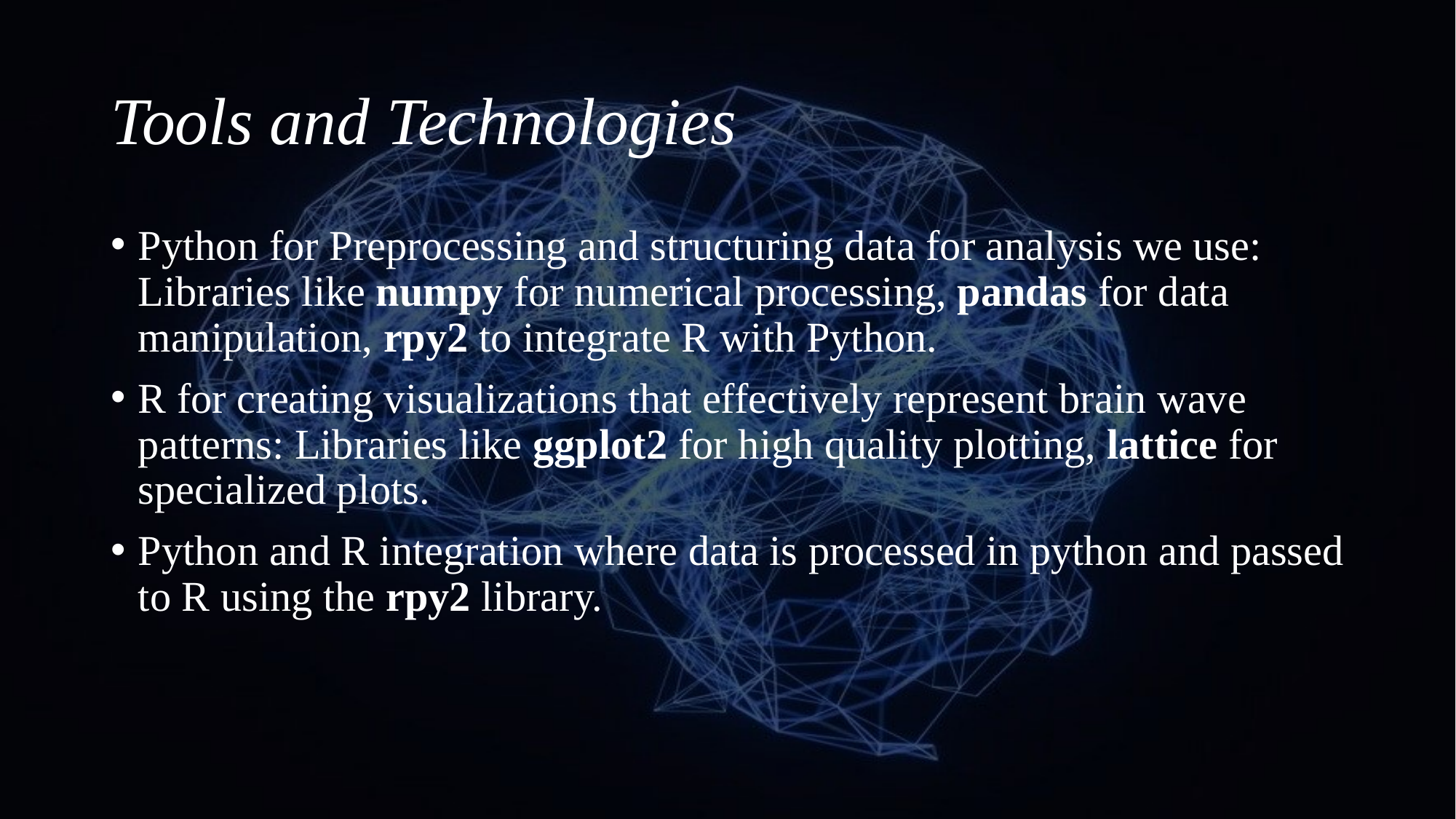

# Tools and Technologies
Python for Preprocessing and structuring data for analysis we use: Libraries like numpy for numerical processing, pandas for data manipulation, rpy2 to integrate R with Python.
R for creating visualizations that effectively represent brain wave patterns: Libraries like ggplot2 for high quality plotting, lattice for specialized plots.
Python and R integration where data is processed in python and passed to R using the rpy2 library.